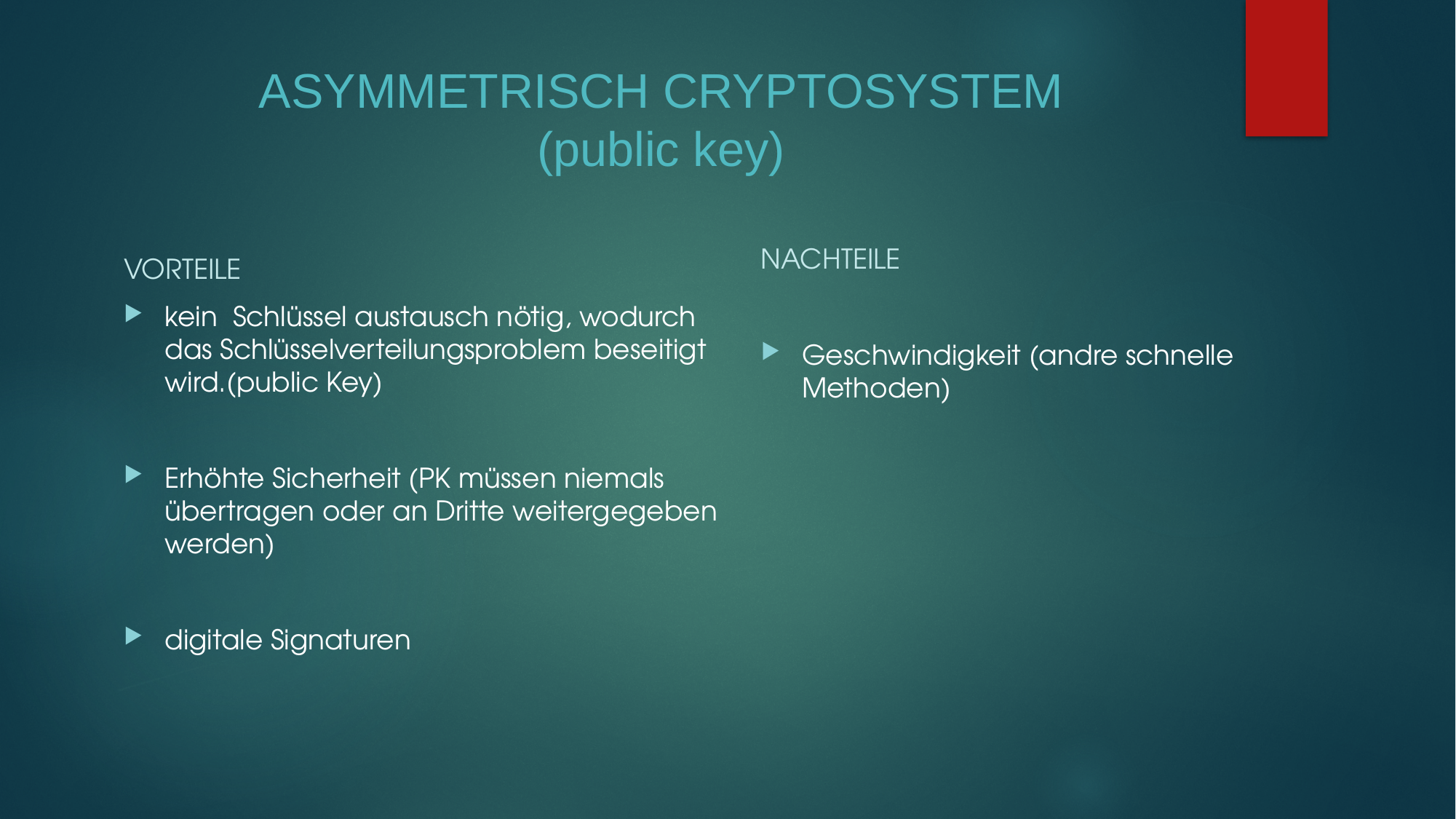

# ASYMMETRISCH CRYPTOSYSTEM (public key)
NACHTEILE

Geschwindigkeit (andre schnelle Methoden)
VORTEILE
kein  Schlüssel austausch nötig, wodurch das Schlüsselverteilungsproblem beseitigt wird.(public Key)

Erhöhte Sicherheit (PK müssen niemals übertragen oder an Dritte weitergegeben werden)

digitale Signaturen